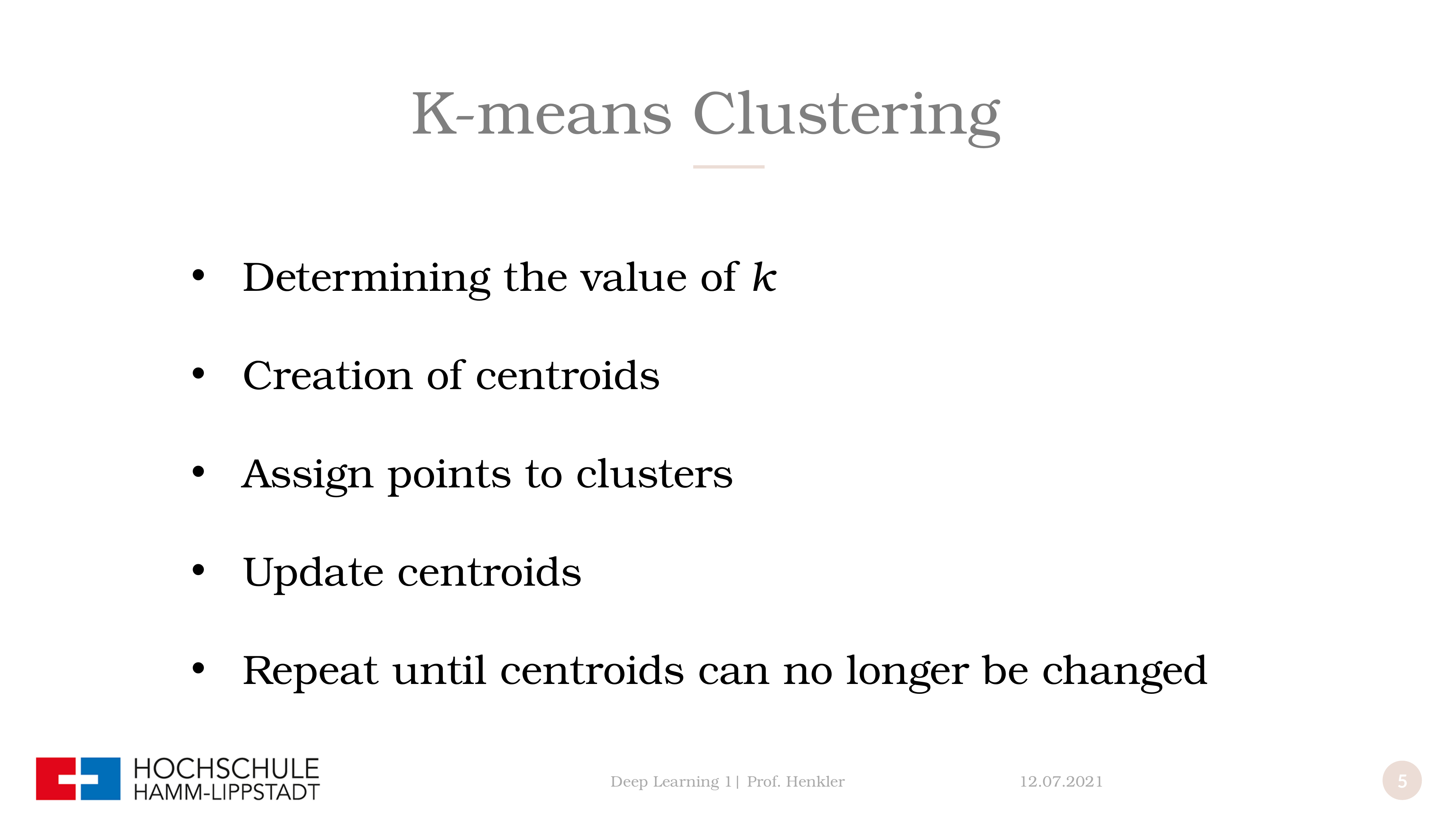

K-means Clustering
Mission 1
Mission 2
Determining the value of k

Creation of centroids

Assign points to clusters

Update centroids

Repeat until centroids can no longer be changed

Deep Learning 1| Prof. Henkler
12.07.2021